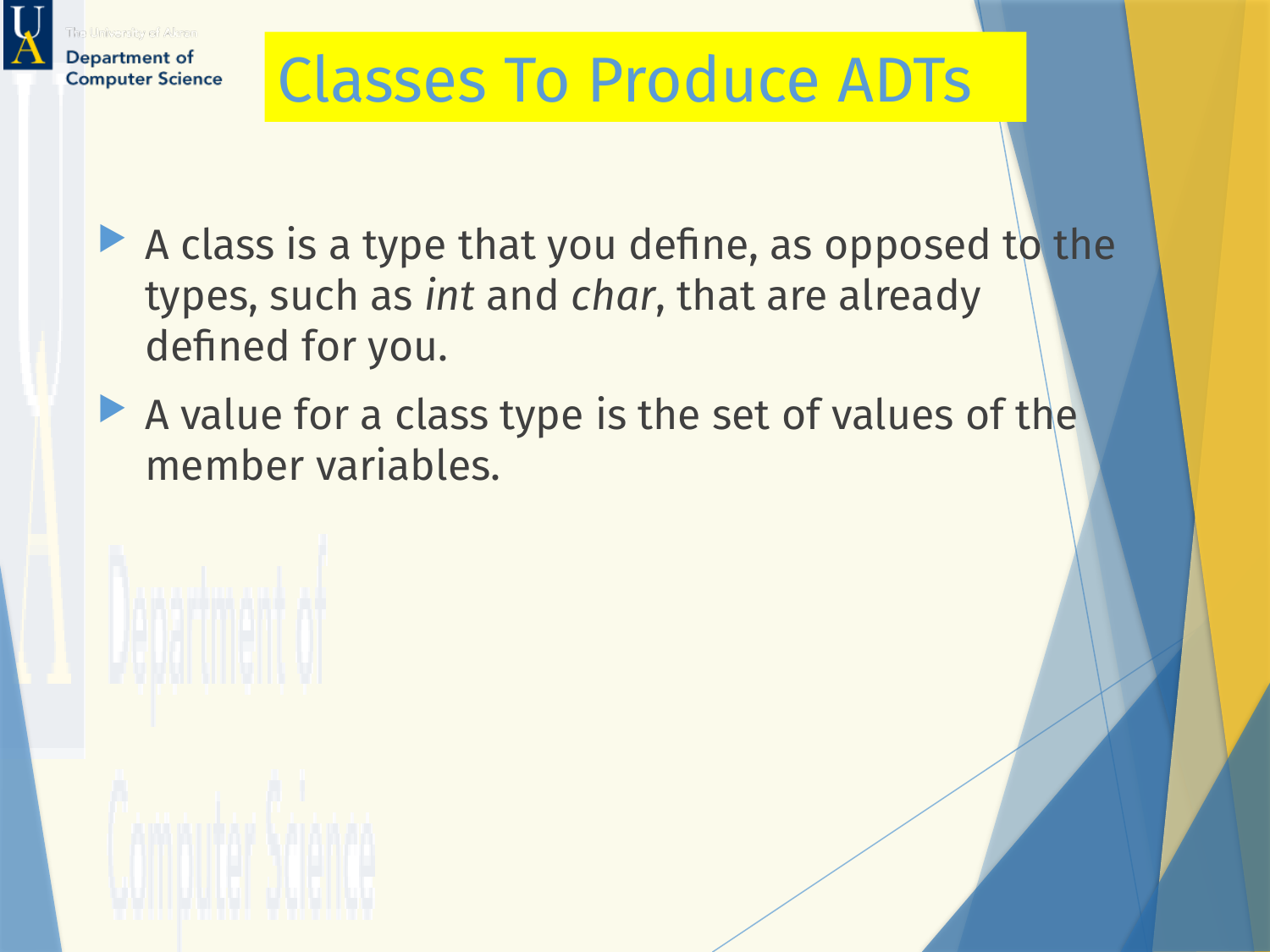

# Classes To Produce ADTs
A class is a type that you define, as opposed to the types, such as int and char, that are already defined for you.
A value for a class type is the set of values of the member variables.